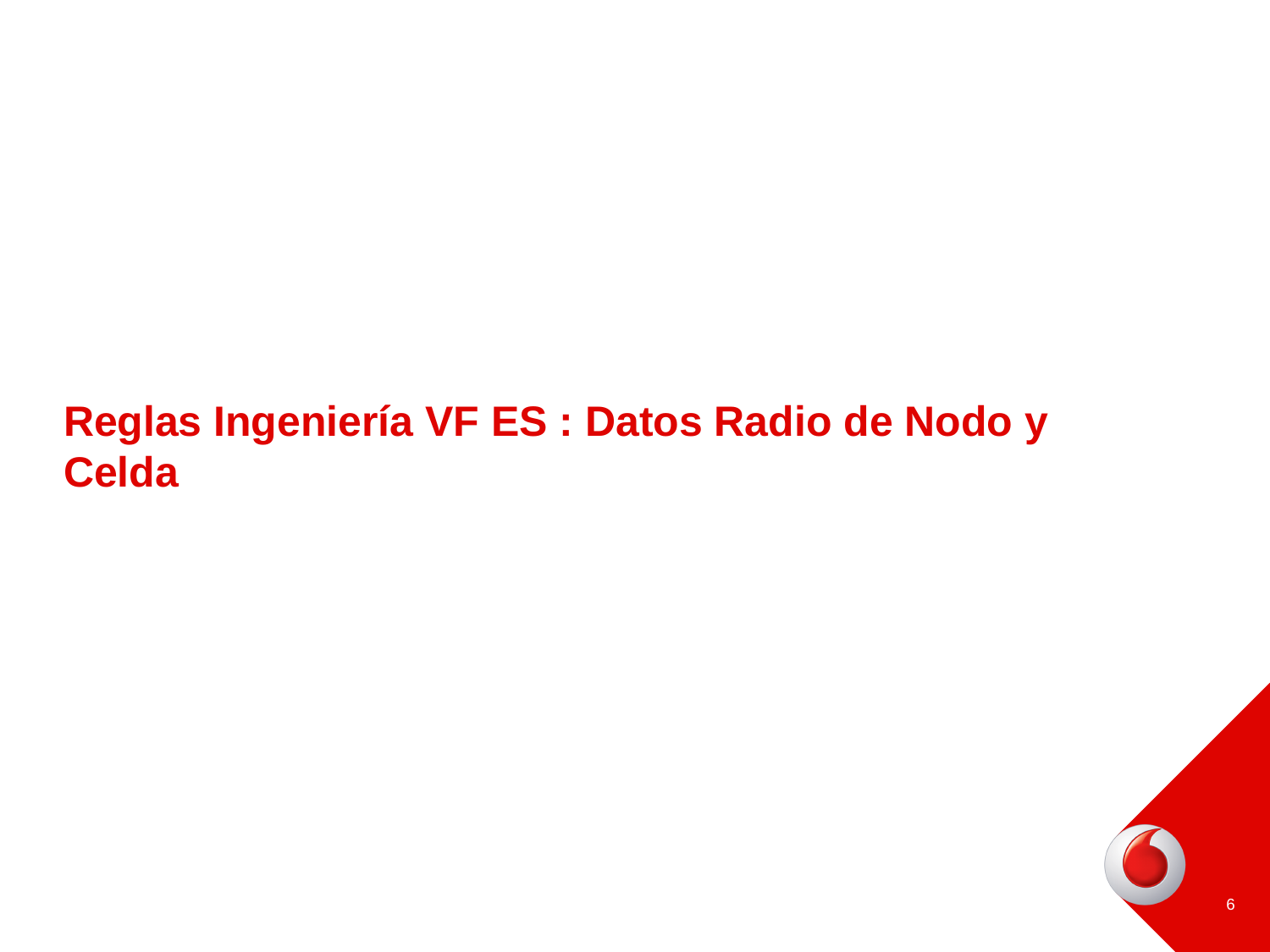

# Reglas Ingeniería VF ES : Datos Radio de Nodo y Celda
6